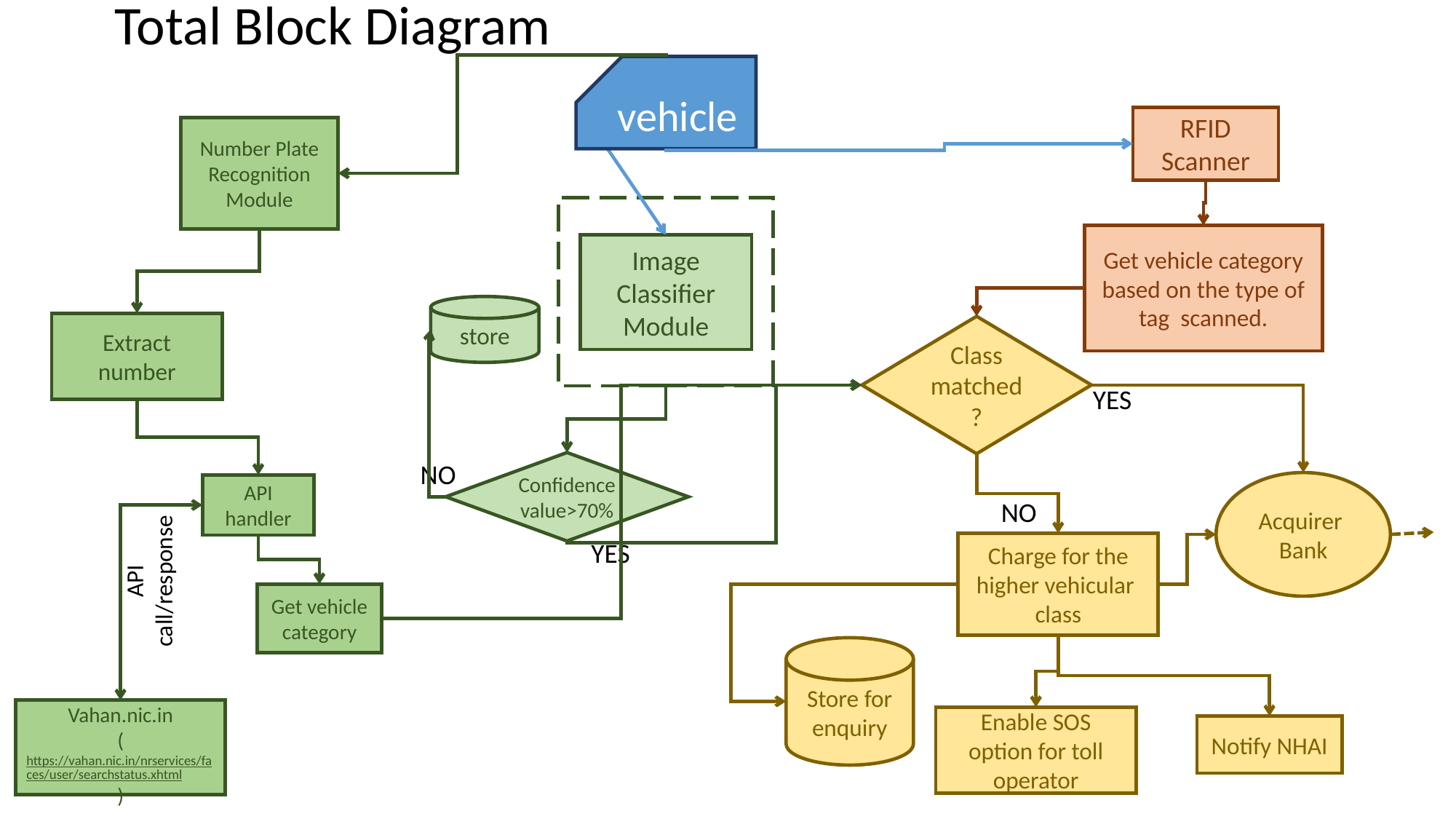

# Total Block Diagram
vehicle
RFID Scanner
Number Plate Recognition Module

Get vehicle category based on the type of tag  scanned.
Image Classifier Module
store
Extract number
Class matched
?
YES
NO
Confidence value>70%
Acquirer
Bank
API handler
NO
YES
Charge for the higher vehicular  class
API call/response
Get vehicle category
Store for enquiry
Vahan.nic.in
(https://vahan.nic.in/nrservices/faces/user/searchstatus.xhtml)
Enable SOS option for toll operator
Notify NHAI